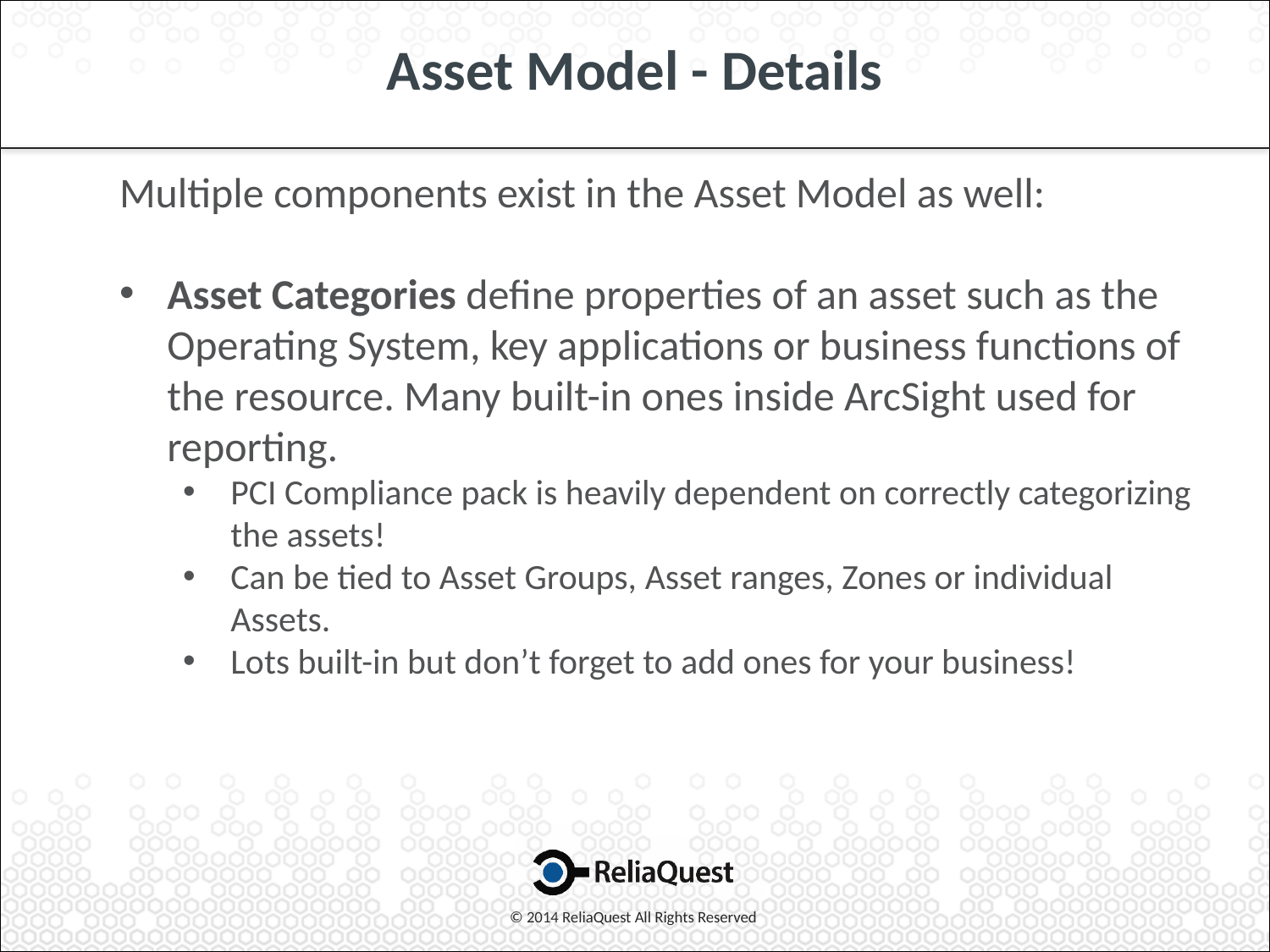

# Asset Model - Details
Multiple components exist in the Asset Model as well:

Asset Categories define properties of an asset such as the Operating System, key applications or business functions of the resource. Many built-in ones inside ArcSight used for reporting.
PCI Compliance pack is heavily dependent on correctly categorizing the assets!
Can be tied to Asset Groups, Asset ranges, Zones or individual Assets.
Lots built-in but don’t forget to add ones for your business!